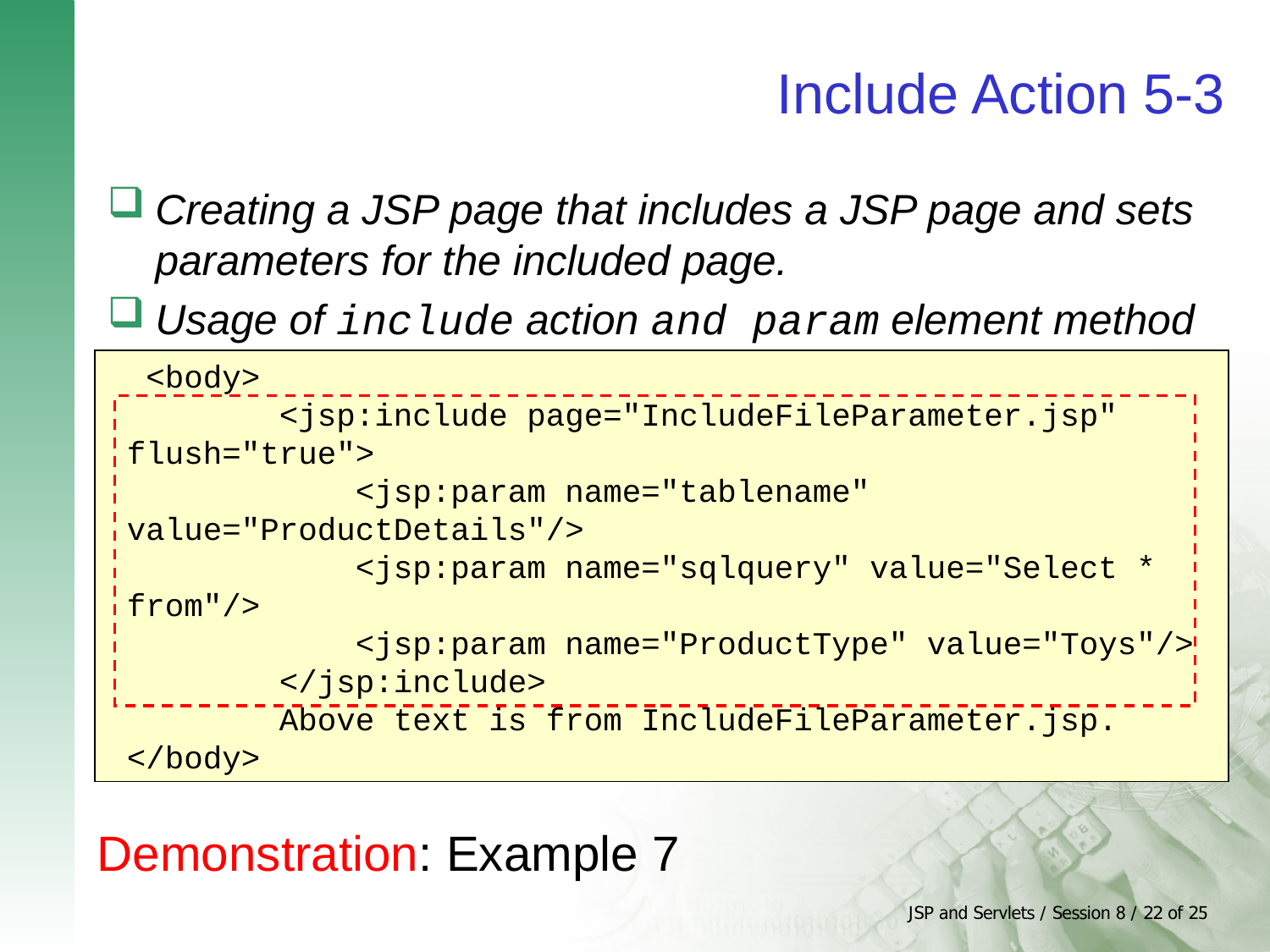

# Include Action 5-3
Creating a JSP page that includes a JSP page and sets parameters for the included page.
Usage of include action and param element method
 <body>
        <jsp:include page="IncludeFileParameter.jsp" flush="true">
            <jsp:param name="tablename" value="ProductDetails"/>
            <jsp:param name="sqlquery" value="Select * from"/>
            <jsp:param name="ProductType" value="Toys"/>
        </jsp:include>
        Above text is from IncludeFileParameter.jsp.
</body>

Demonstration: Example 7